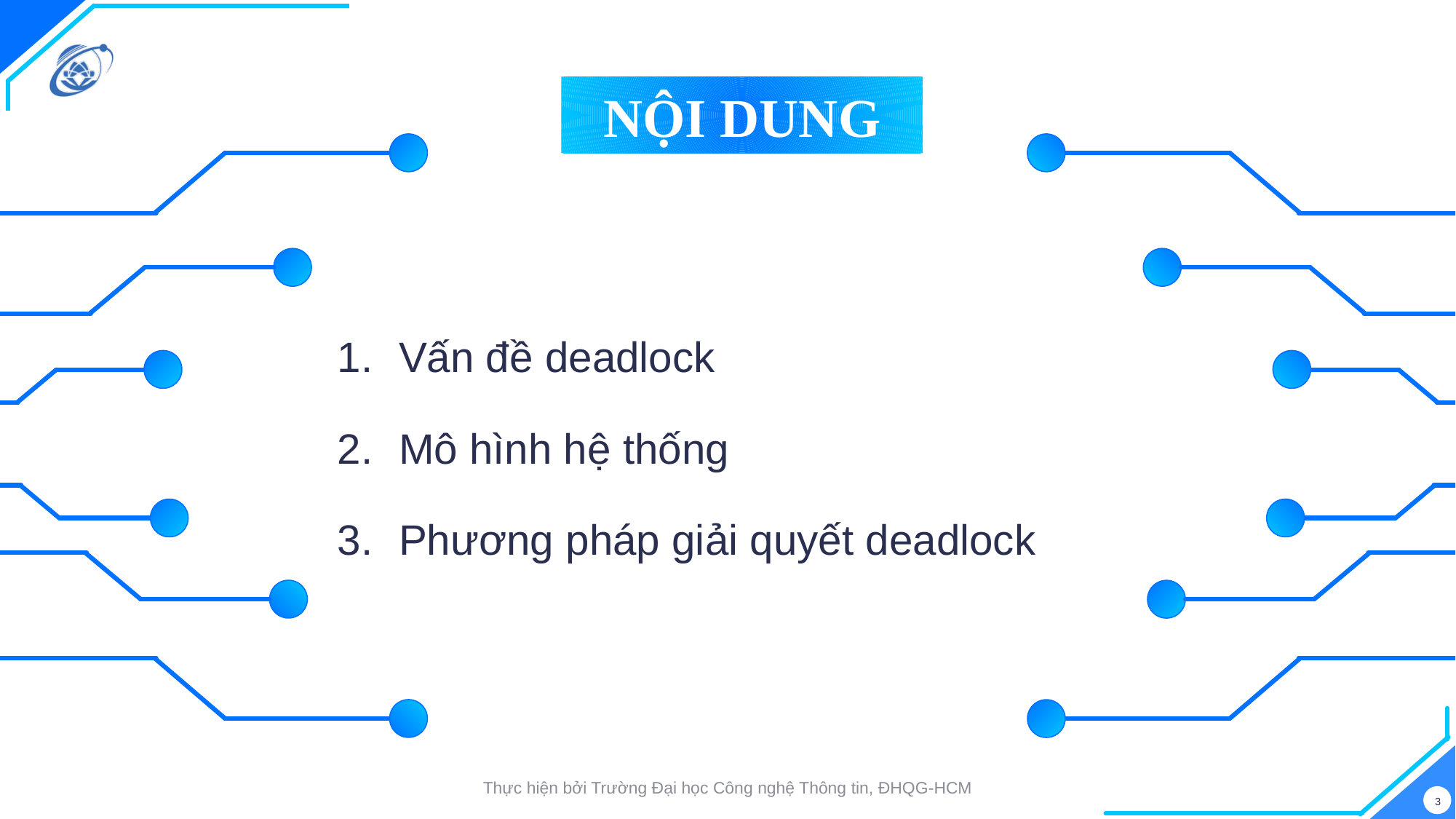

Vấn đề deadlock
Mô hình hệ thống
Phương pháp giải quyết deadlock
Thực hiện bởi Trường Đại học Công nghệ Thông tin, ĐHQG-HCM
3